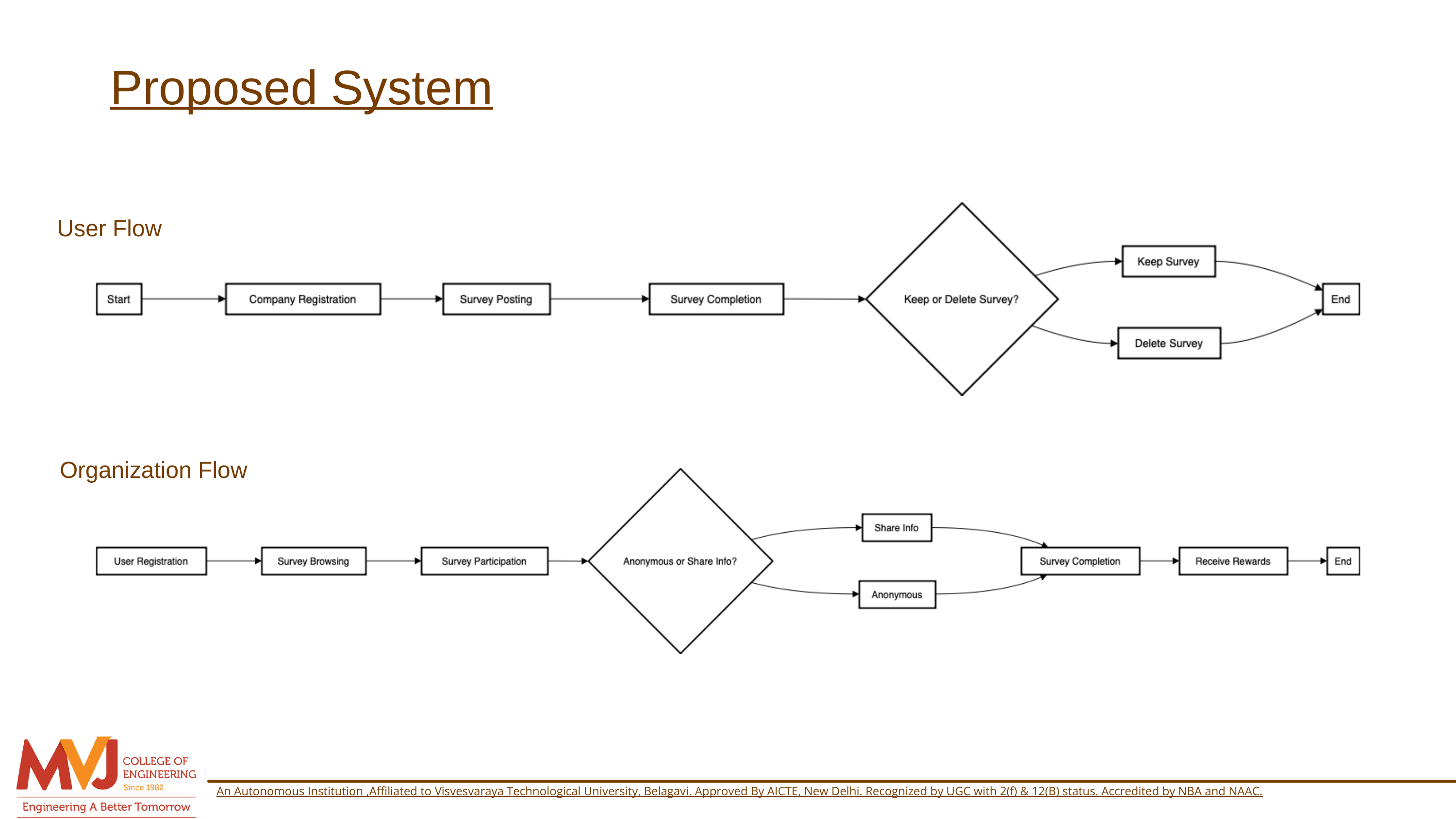

Proposed System

User Flow
Organization Flow

An Autonomous Institution ,Affiliated to Visvesvaraya Technological University, Belagavi. Approved By AICTE, New Delhi. Recognized by UGC with 2(f) & 12(B) status. Accredited by NBA and NAAC.